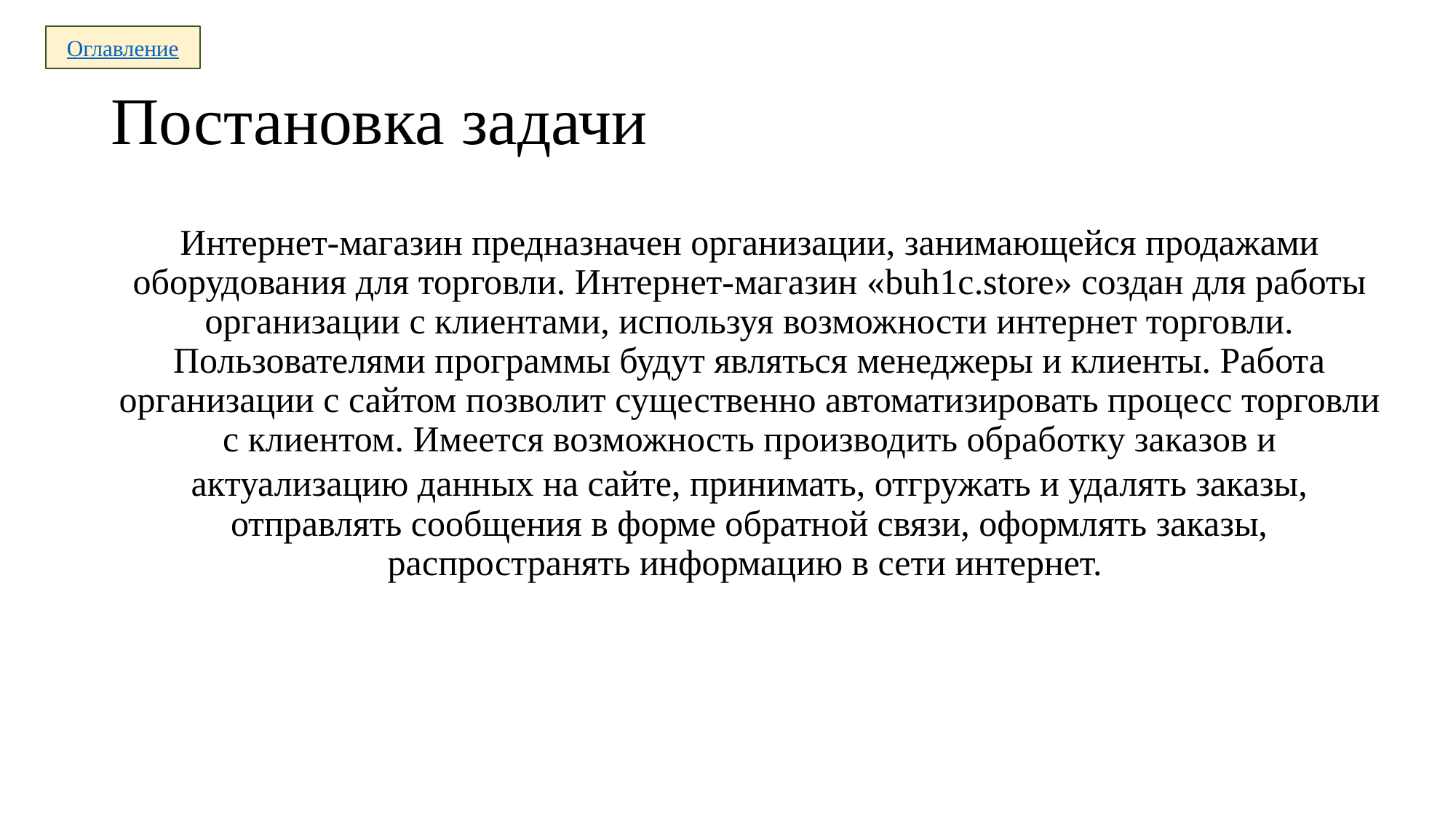

Оглавление
# Постановка задачи
Интернет-магазин предназначен организации, занимающейся продажами оборудования для торговли. Интернет-магазин «buh1c.store» создан для работы организации с клиентами, используя возможности интернет торговли. Пользователями программы будут являться менеджеры и клиенты. Работа организации с сайтом позволит существенно автоматизировать процесс торговли с клиентом. Имеется возможность производить обработку заказов и актуализацию данных на сайте, принимать, отгружать и удалять заказы, отправлять сообщения в форме обратной связи, оформлять заказы, распространять информацию в сети интернет.